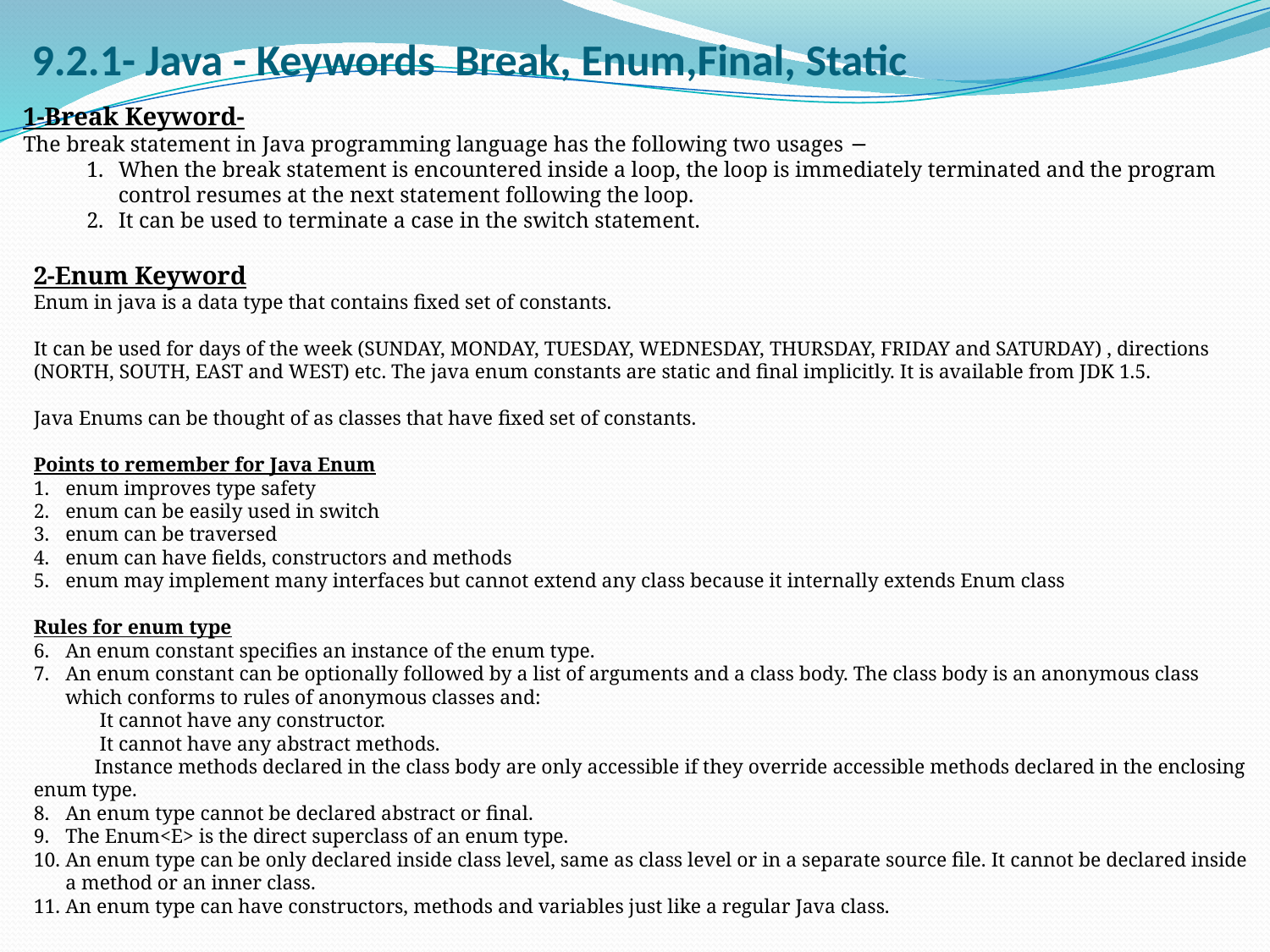

# 9.2.1- Java - Keywords  Break, Enum,Final, Static
1-Break Keyword-
The break statement in Java programming language has the following two usages −
When the break statement is encountered inside a loop, the loop is immediately terminated and the program control resumes at the next statement following the loop.
It can be used to terminate a case in the switch statement.

2-Enum Keyword
Enum in java is a data type that contains fixed set of constants.

It can be used for days of the week (SUNDAY, MONDAY, TUESDAY, WEDNESDAY, THURSDAY, FRIDAY and SATURDAY) , directions (NORTH, SOUTH, EAST and WEST) etc. The java enum constants are static and final implicitly. It is available from JDK 1.5.

Java Enums can be thought of as classes that have fixed set of constants.

Points to remember for Java Enum
enum improves type safety
enum can be easily used in switch
enum can be traversed
enum can have fields, constructors and methods
enum may implement many interfaces but cannot extend any class because it internally extends Enum class

Rules for enum type
An enum constant specifies an instance of the enum type.
An enum constant can be optionally followed by a list of arguments and a class body. The class body is an anonymous class which conforms to rules of anonymous classes and:
             It cannot have any constructor.
             It cannot have any abstract methods.
            Instance methods declared in the class body are only accessible if they override accessible methods declared in the enclosing enum type.
An enum type cannot be declared abstract or final.
The Enum<E> is the direct superclass of an enum type.
An enum type can be only declared inside class level, same as class level or in a separate source file. It cannot be declared inside a method or an inner class.
An enum type can have constructors, methods and variables just like a regular Java class.